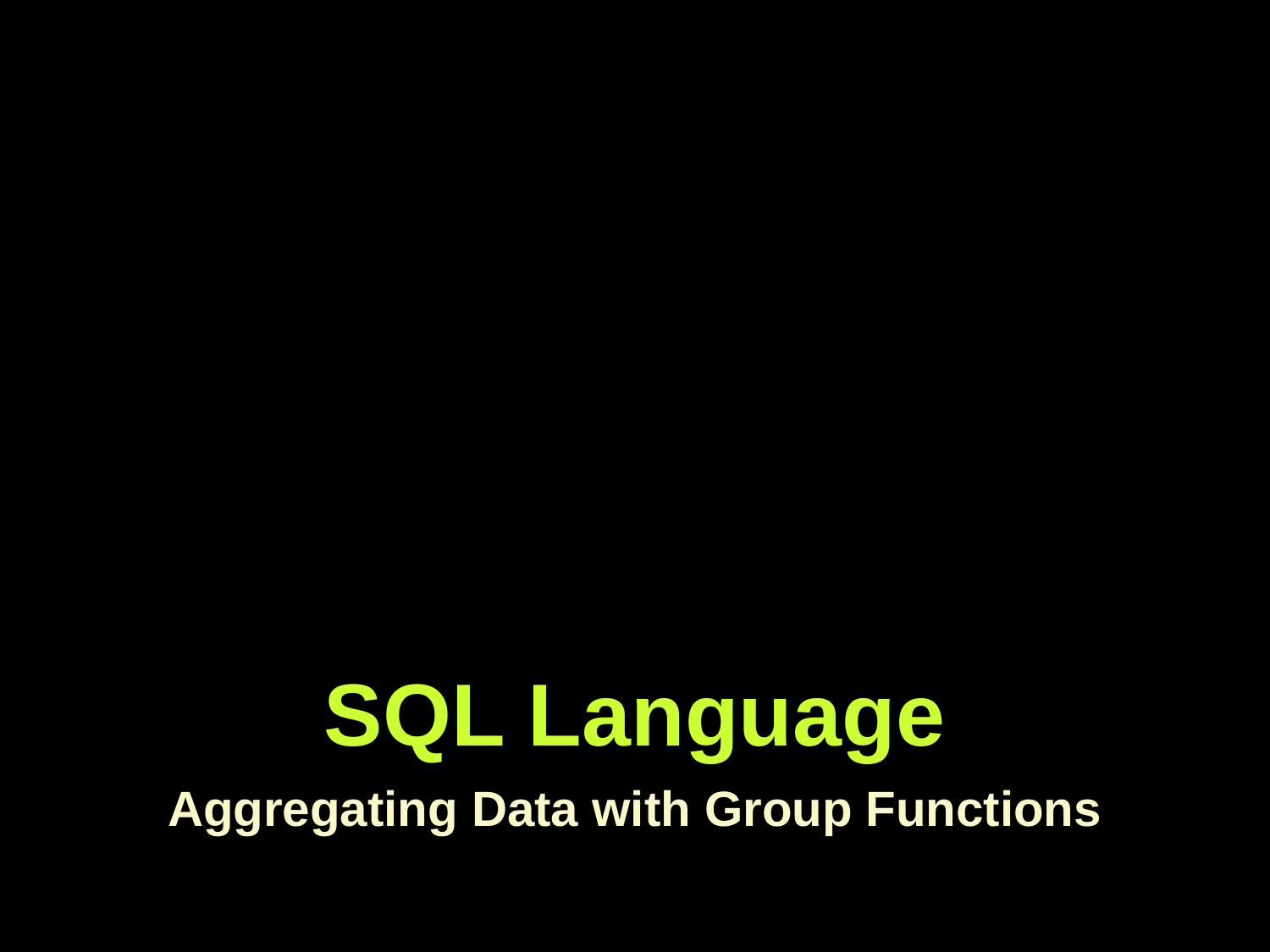

# SQL Language
Aggregating Data with Group Functions